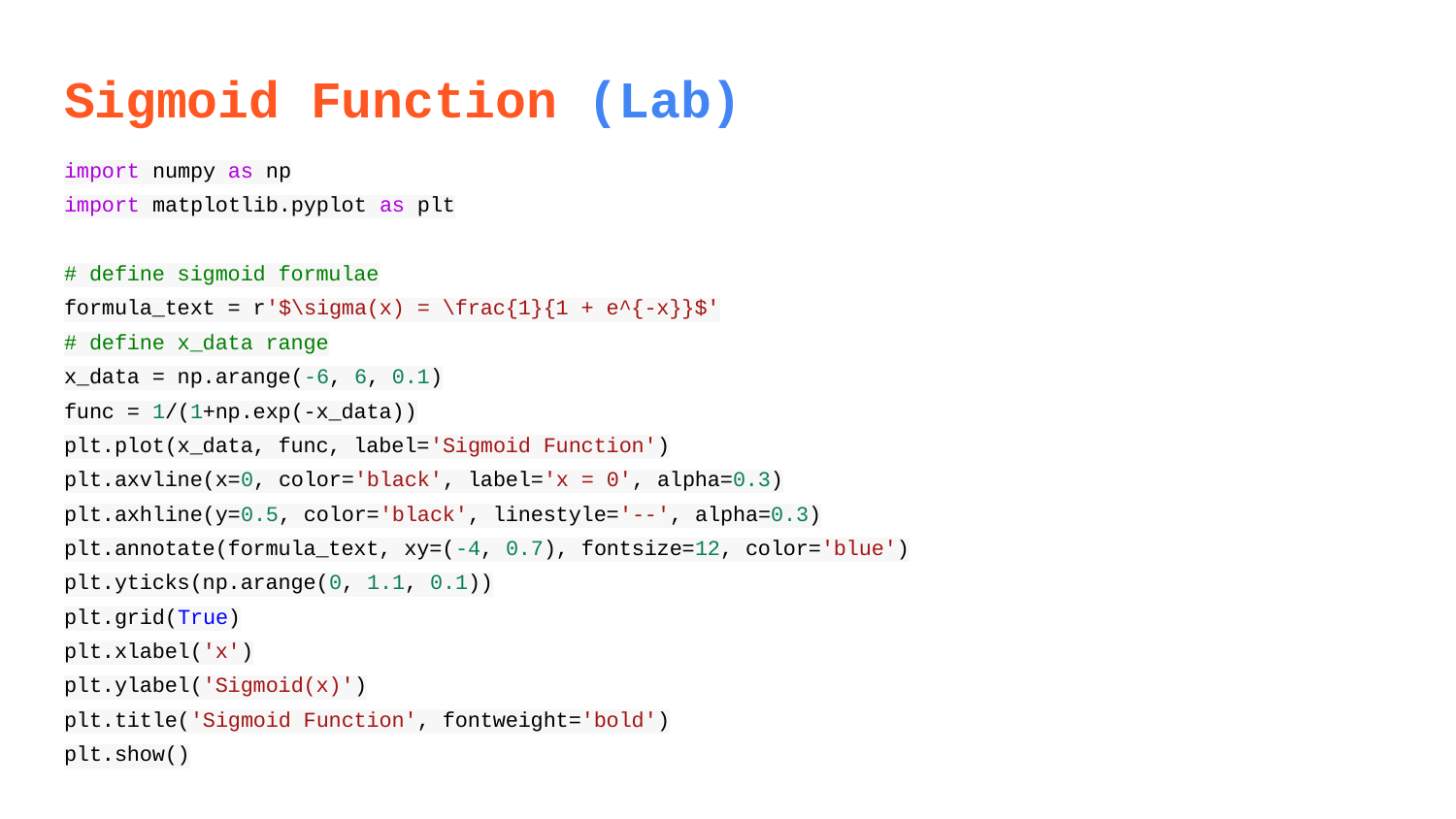

# Sigmoid Function (Lab)
import numpy as np
import matplotlib.pyplot as plt

# define sigmoid formulae
formula_text = r'$\sigma(x) = \frac{1}{1 + e^{-x}}$'
# define x_data range
x_data = np.arange(-6, 6, 0.1)
func = 1/(1+np.exp(-x_data))
plt.plot(x_data, func, label='Sigmoid Function')
plt.axvline(x=0, color='black', label='x = 0', alpha=0.3)
plt.axhline(y=0.5, color='black', linestyle='--', alpha=0.3)
plt.annotate(formula_text, xy=(-4, 0.7), fontsize=12, color='blue')
plt.yticks(np.arange(0, 1.1, 0.1))
plt.grid(True)
plt.xlabel('x')
plt.ylabel('Sigmoid(x)')
plt.title('Sigmoid Function', fontweight='bold')
plt.show()